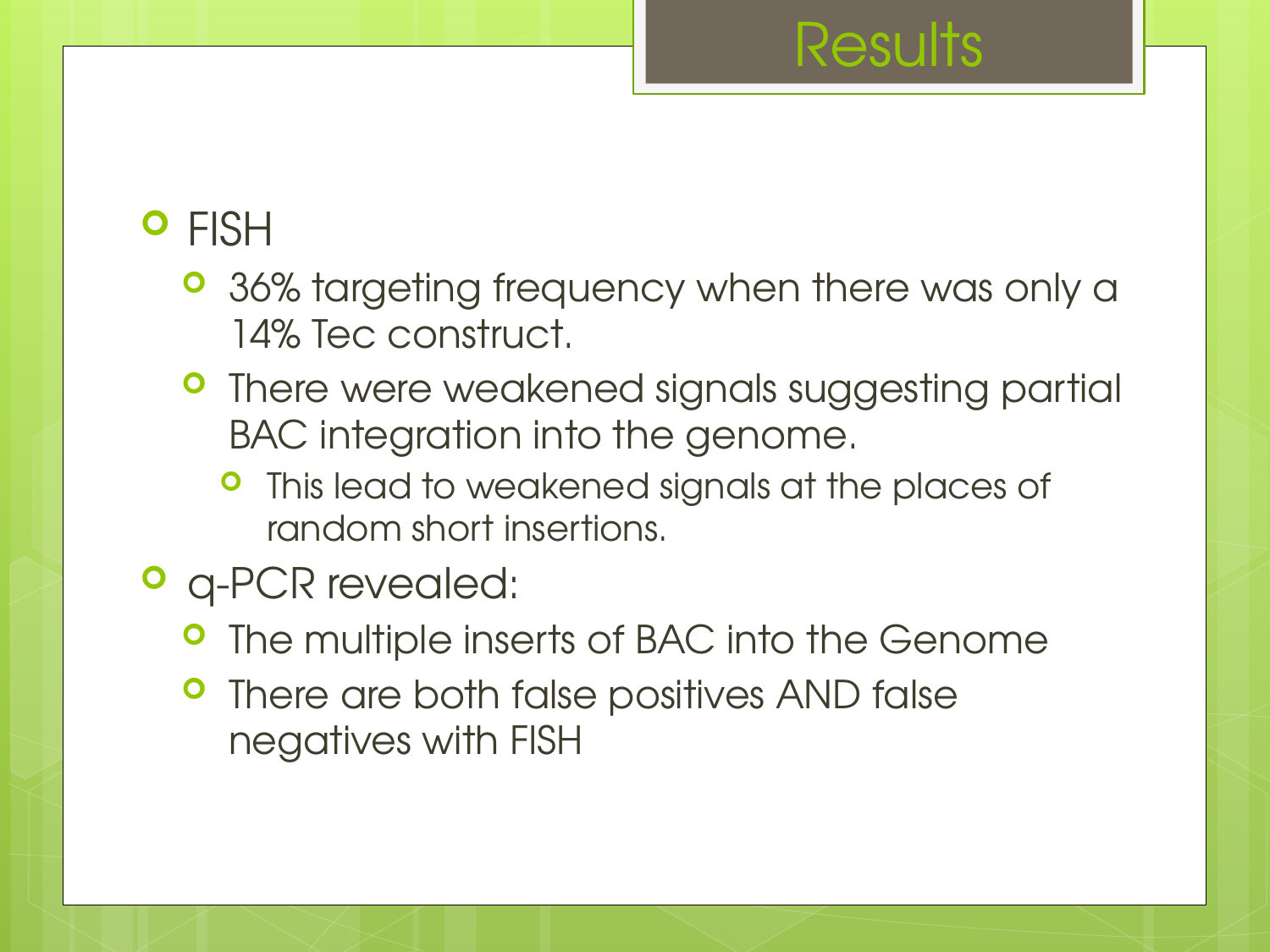

# Results
FISH
36% targeting frequency when there was only a 14% Tec construct.
There were weakened signals suggesting partial BAC integration into the genome.
This lead to weakened signals at the places of random short insertions.
q-PCR revealed:
The multiple inserts of BAC into the Genome
There are both false positives AND false negatives with FISH